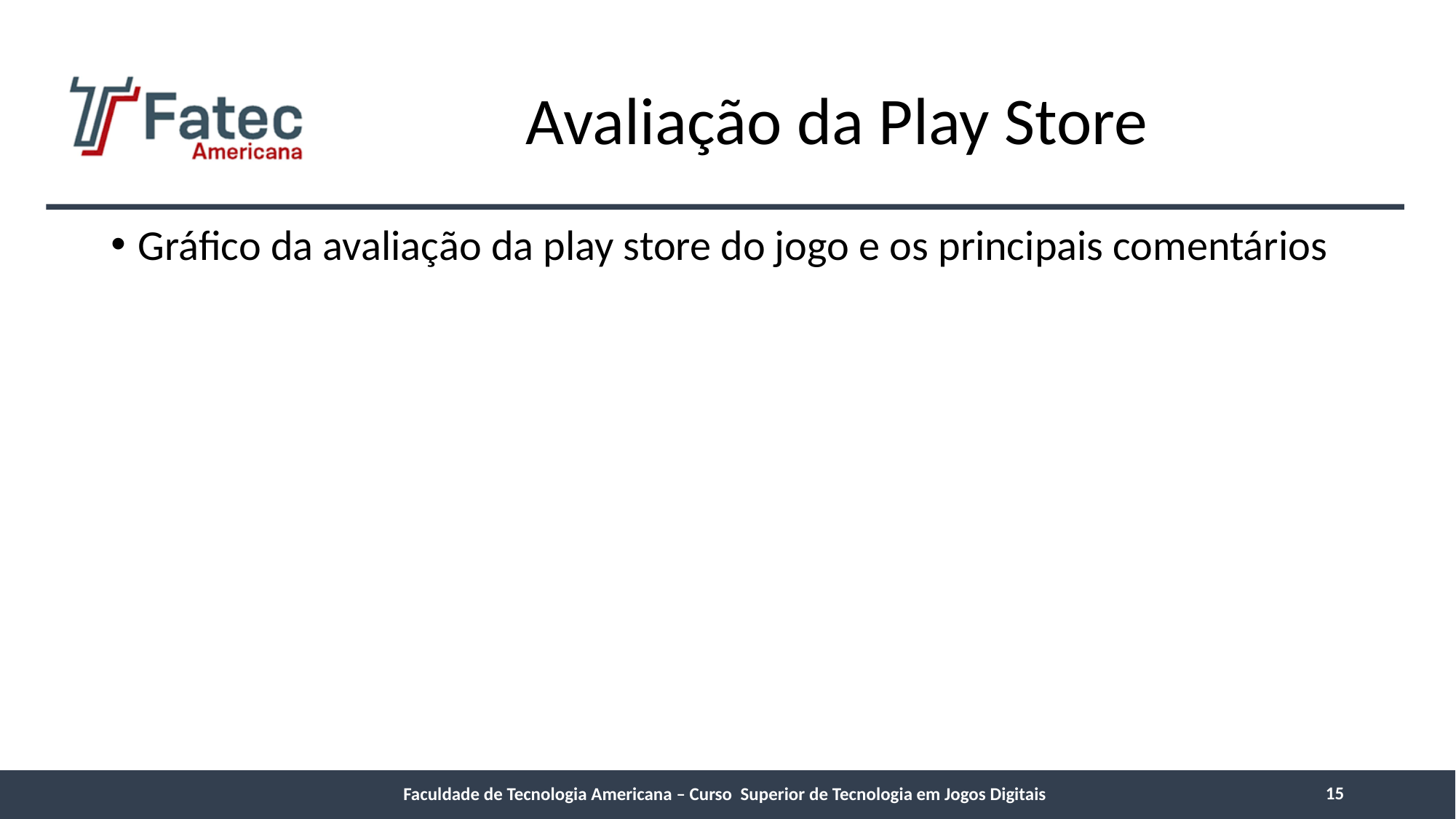

# Avaliação da Play Store
Gráfico da avaliação da play store do jogo e os principais comentários
15
Faculdade de Tecnologia Americana – Curso  Superior de Tecnologia em Jogos Digitais